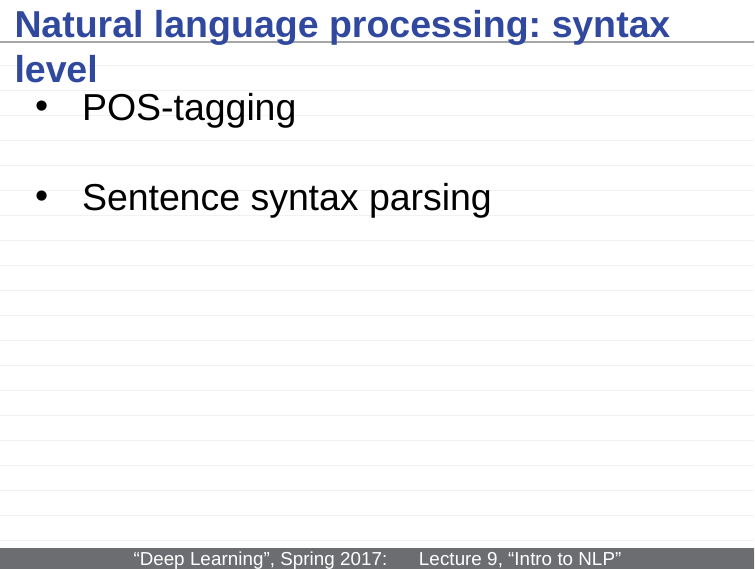

# Natural language processing: syntax level
POS-tagging
Sentence syntax parsing